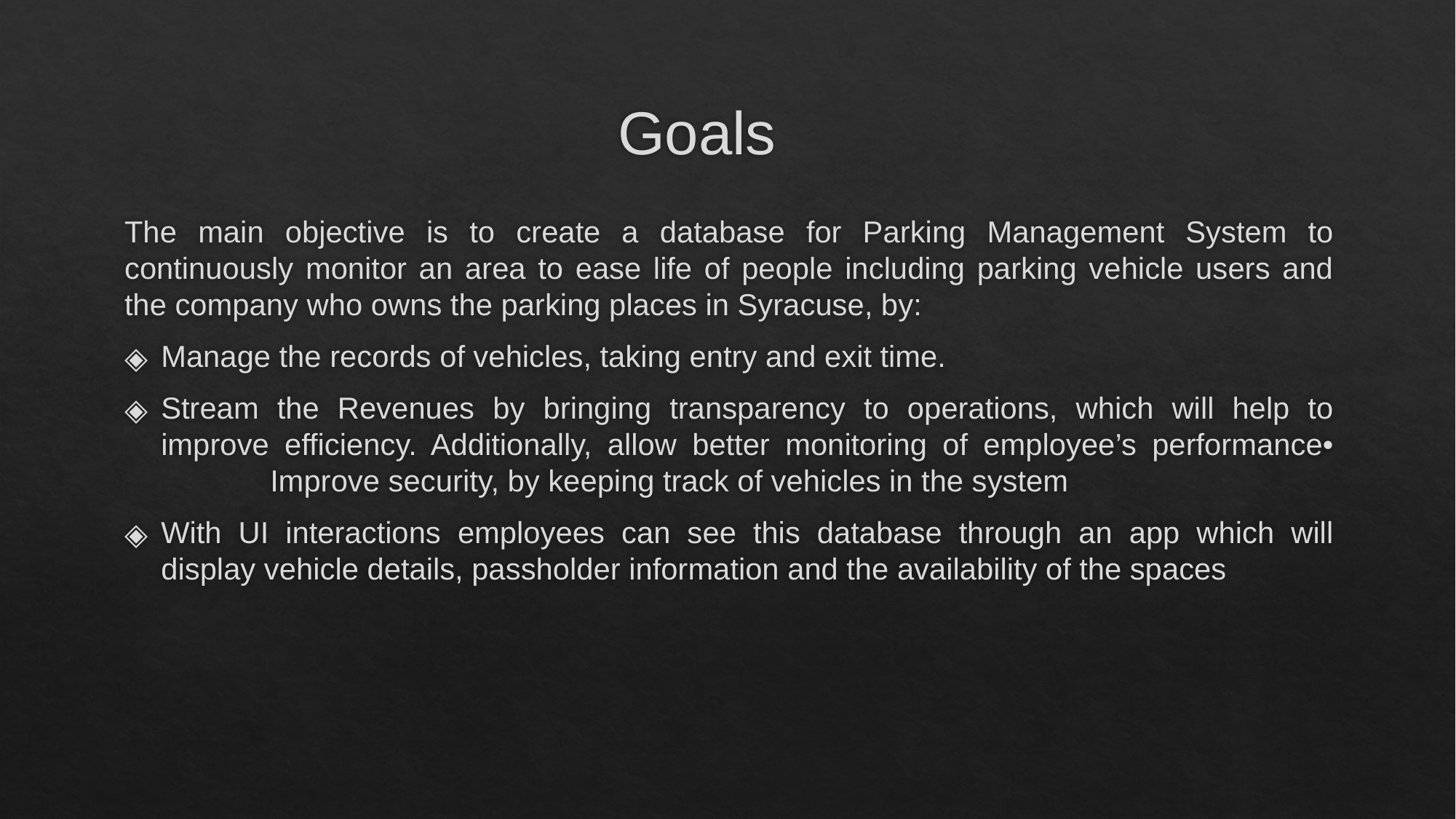

# Goals
The main objective is to create a database for Parking Management System to continuously monitor an area to ease life of people including parking vehicle users and the company who owns the parking places in Syracuse, by:
Manage the records of vehicles, taking entry and exit time.
Stream the Revenues by bringing transparency to operations, which will help to improve efficiency. Additionally, allow better monitoring of employee’s performance•	Improve security, by keeping track of vehicles in the system
With UI interactions employees can see this database through an app which will display vehicle details, passholder information and the availability of the spaces